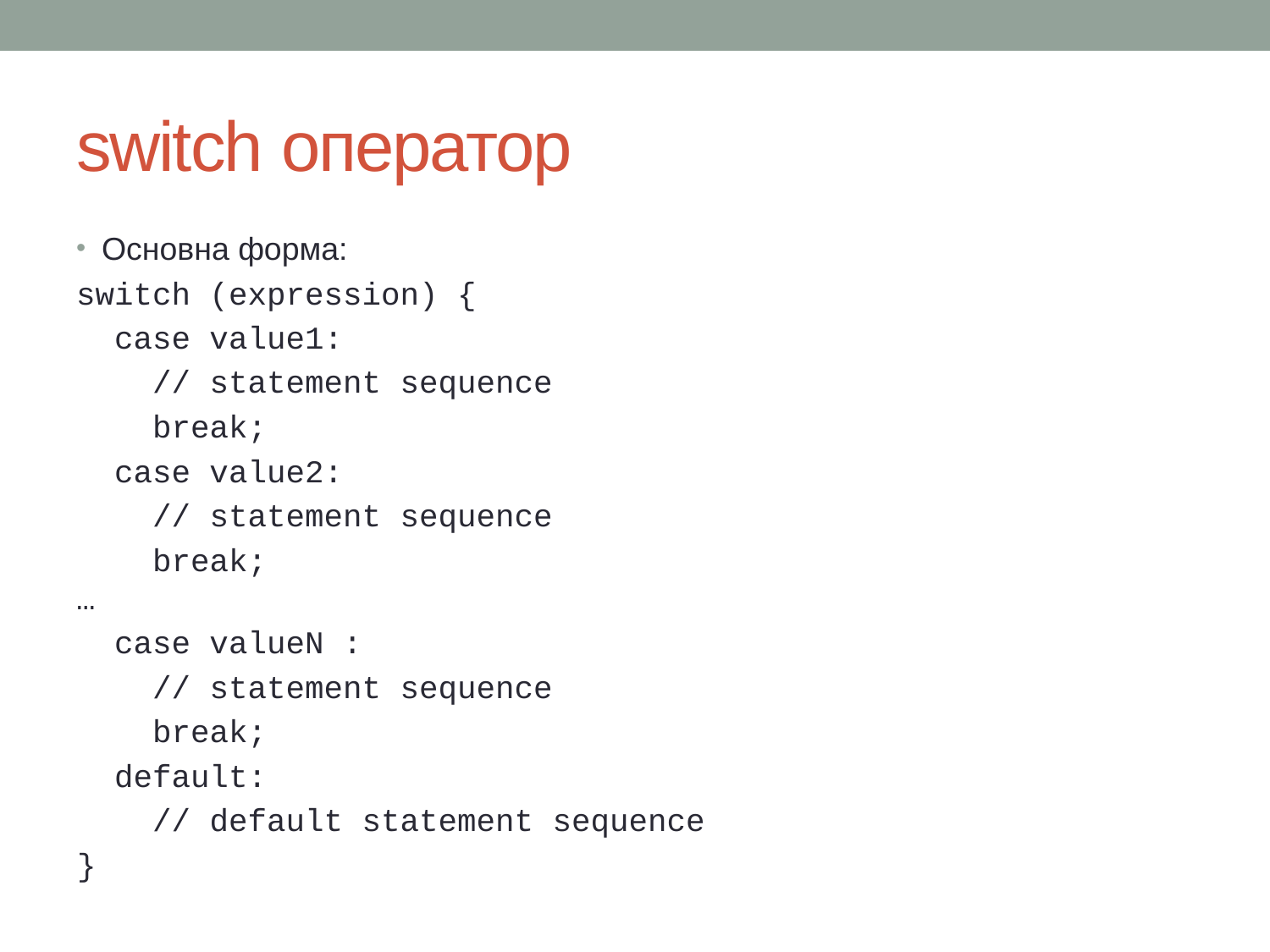

# switch оператор
Основна форма:
switch (expression) {
case value1:
// statement sequence
break;
case value2:
// statement sequence
break;
…
case valueN :
// statement sequence
break;
default:
// default statement sequence
}